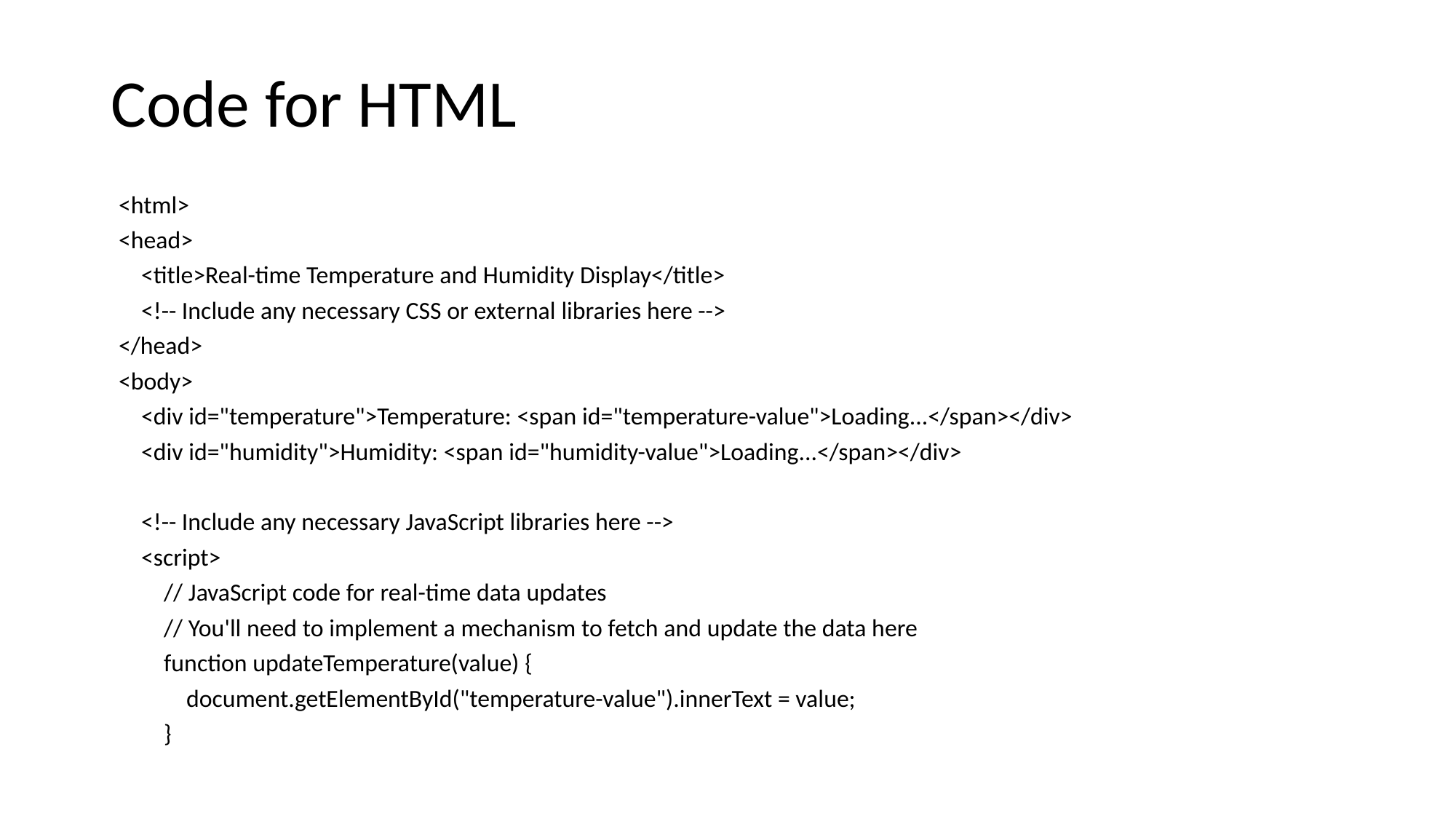

# Code for HTML
<html>
<head>
    <title>Real-time Temperature and Humidity Display</title>
    <!-- Include any necessary CSS or external libraries here -->
</head>
<body>
    <div id="temperature">Temperature: <span id="temperature-value">Loading...</span></div>
    <div id="humidity">Humidity: <span id="humidity-value">Loading...</span></div>

    <!-- Include any necessary JavaScript libraries here -->
    <script>
        // JavaScript code for real-time data updates
        // You'll need to implement a mechanism to fetch and update the data here
        function updateTemperature(value) {
            document.getElementById("temperature-value").innerText = value;
        }